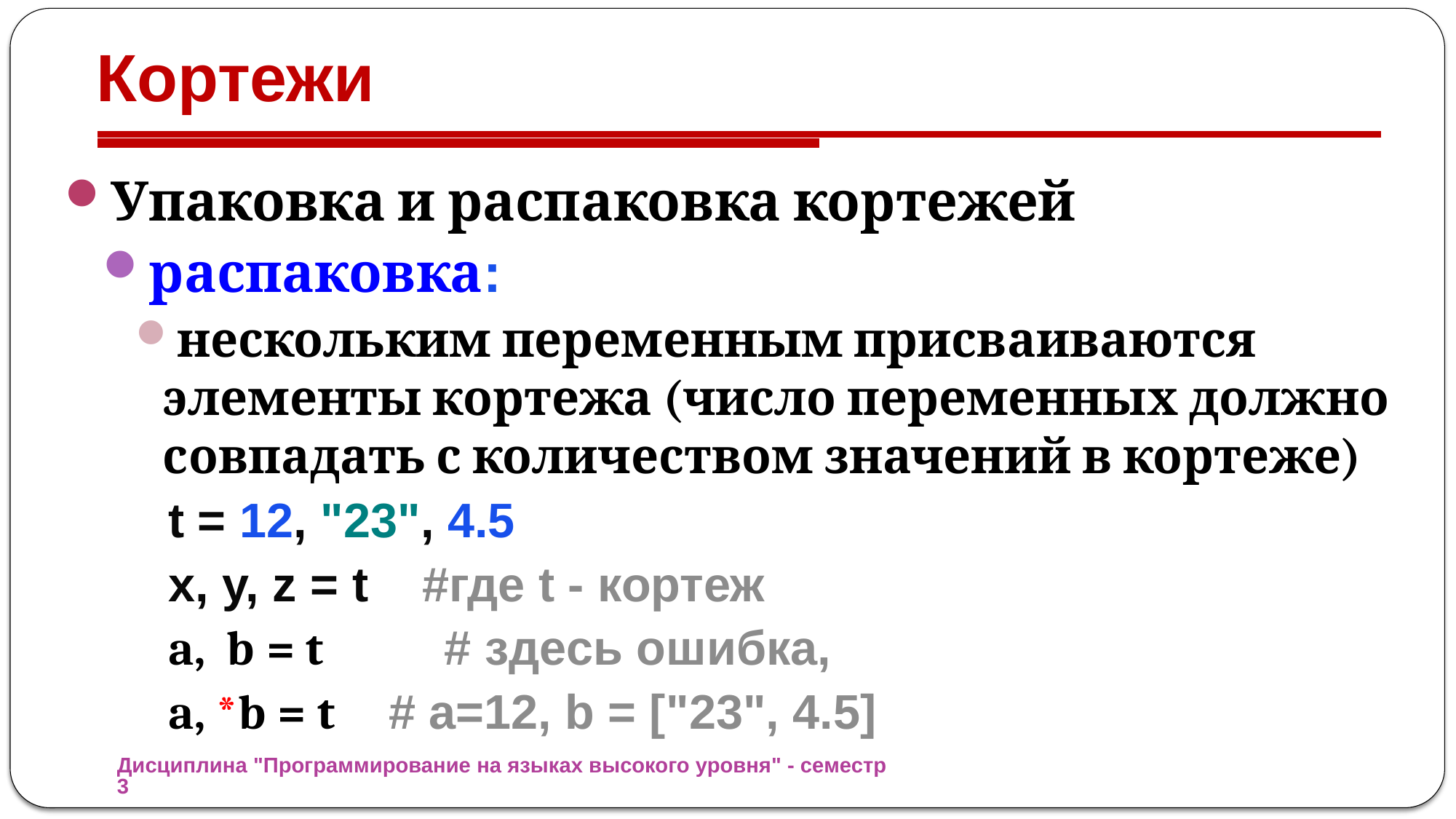

# Кортежи
Упаковка и распаковка кортежей
распаковка:
нескольким переменным присваиваются элементы кортежа (число переменных должно совпадать с количеством значений в кортеже)
t = 12, "23", 4.5
x, y, z = t    #где t - кортеж
a,  b = t           # здесь ошибка,
a, *b = t     # a=12, b = ["23", 4.5]
Дисциплина "Программирование на языках высокого уровня" - семестр 3